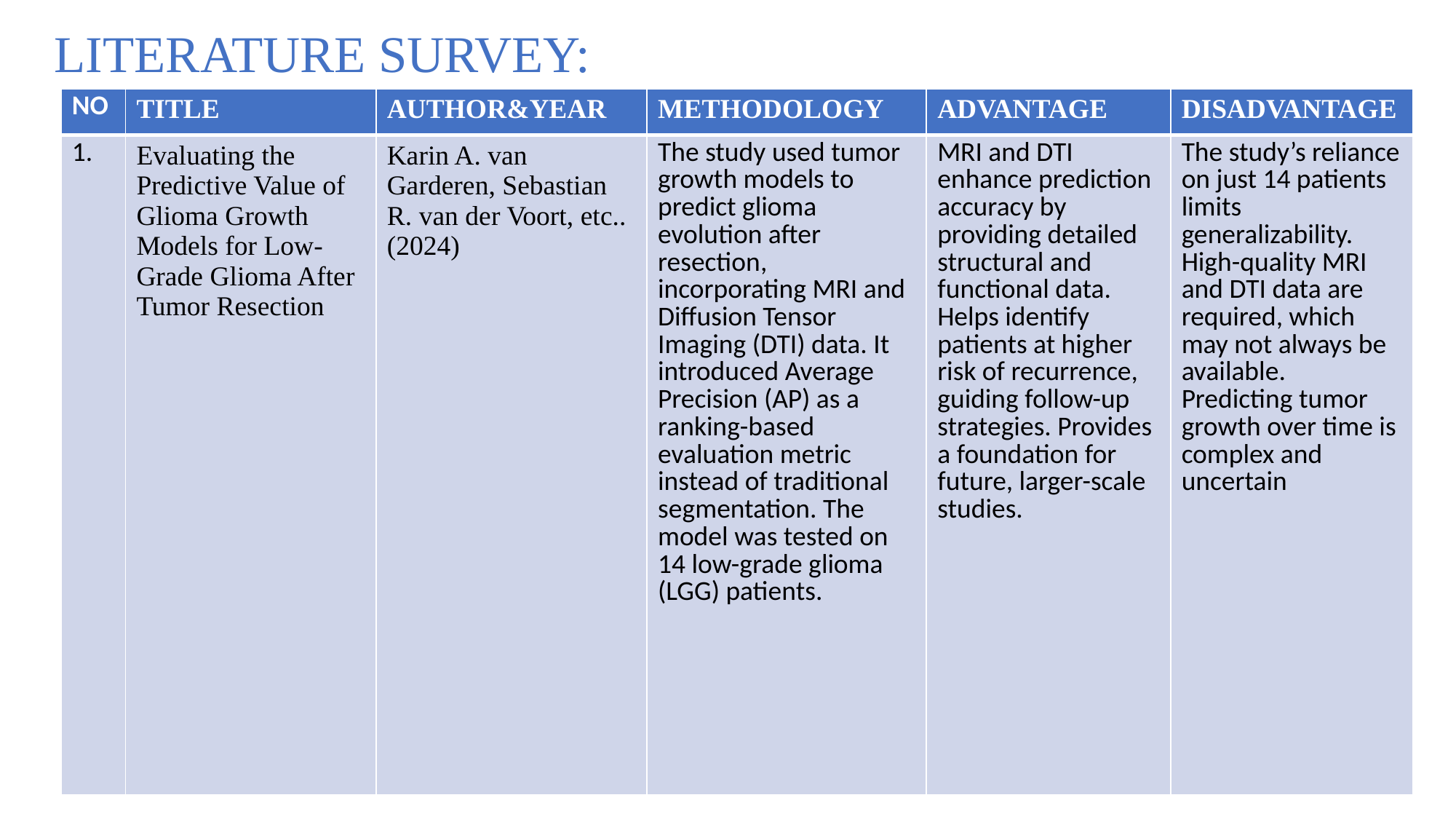

LITERATURE SURVEY:
| NO | TITLE | AUTHOR&YEAR | METHODOLOGY | ADVANTAGE | DISADVANTAGE |
| --- | --- | --- | --- | --- | --- |
| 1. | Evaluating the Predictive Value of Glioma Growth Models for Low-Grade Glioma After Tumor Resection | Karin A. van Garderen, Sebastian R. van der Voort, etc..(2024) | The study used tumor growth models to predict glioma evolution after resection, incorporating MRI and Diffusion Tensor Imaging (DTI) data. It introduced Average Precision (AP) as a ranking-based evaluation metric instead of traditional segmentation. The model was tested on 14 low-grade glioma (LGG) patients. | MRI and DTI enhance prediction accuracy by providing detailed structural and functional data. Helps identify patients at higher risk of recurrence, guiding follow-up strategies. Provides a foundation for future, larger-scale studies. | The study’s reliance on just 14 patients limits generalizability. High-quality MRI and DTI data are required, which may not always be available. Predicting tumor growth over time is complex and uncertain |